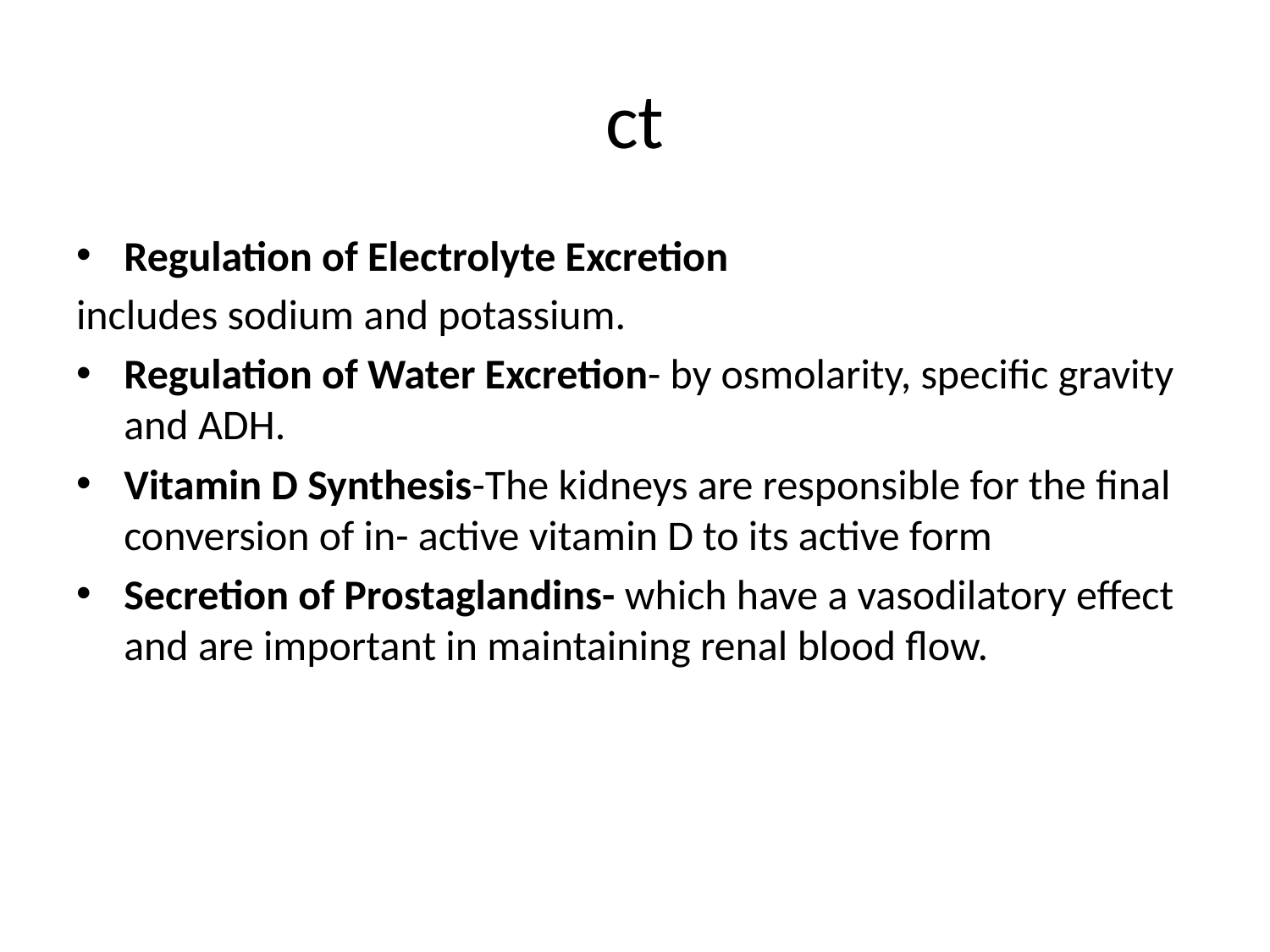

# ct
Regulation of Electrolyte Excretion
includes sodium and potassium.
Regulation of Water Excretion- by osmolarity, specific gravity and ADH.
Vitamin D Synthesis-The kidneys are responsible for the ﬁnal conversion of in- active vitamin D to its active form
Secretion of Prostaglandins- which have a vasodilatory effect and are important in maintaining renal blood ﬂow.